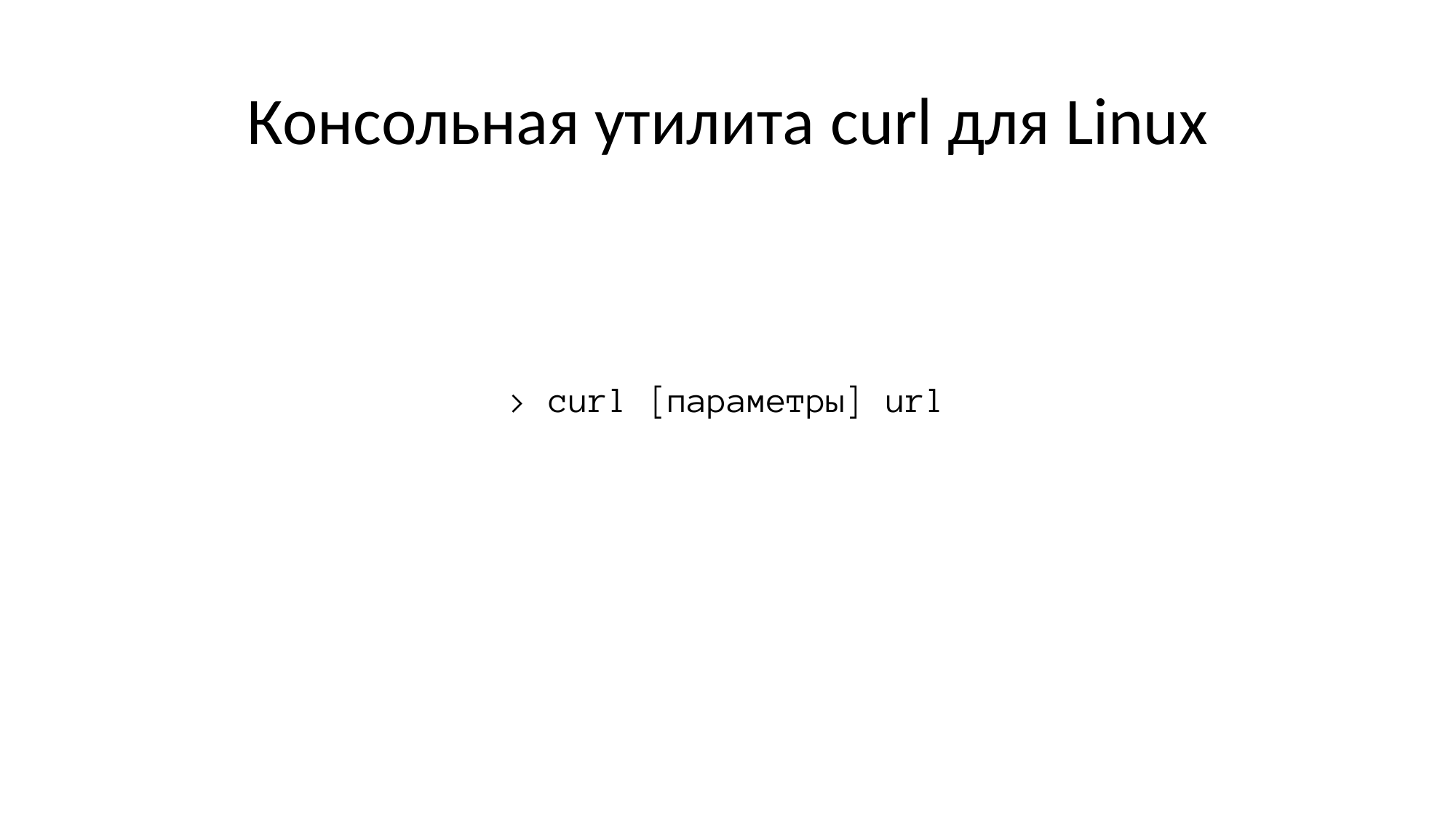

# Консольная утилита curl для Linux
> curl [параметры] url